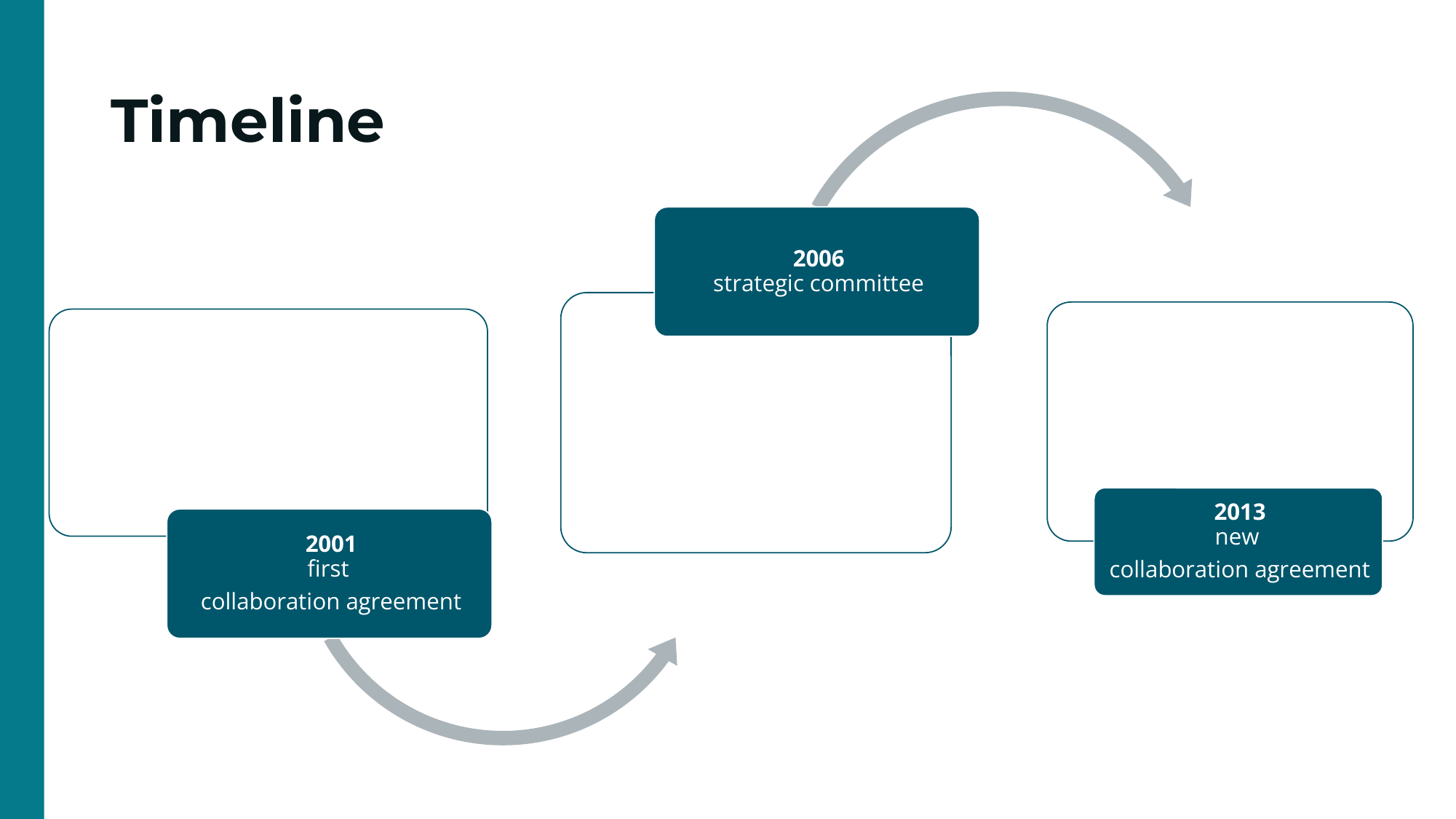

# Timeline
Creation technical workgroup
10 members
Concrete initiatives
Execution of the collaboration agreement
2001
first
collaboration agreement
Representation from involved administrations and cabinets ministers or secretaries of state with responsibility on
  e-government
2006
strategic committee
Continuation of the strategic committee
One or more representatives from all parties
2013
new
collaboration agreement